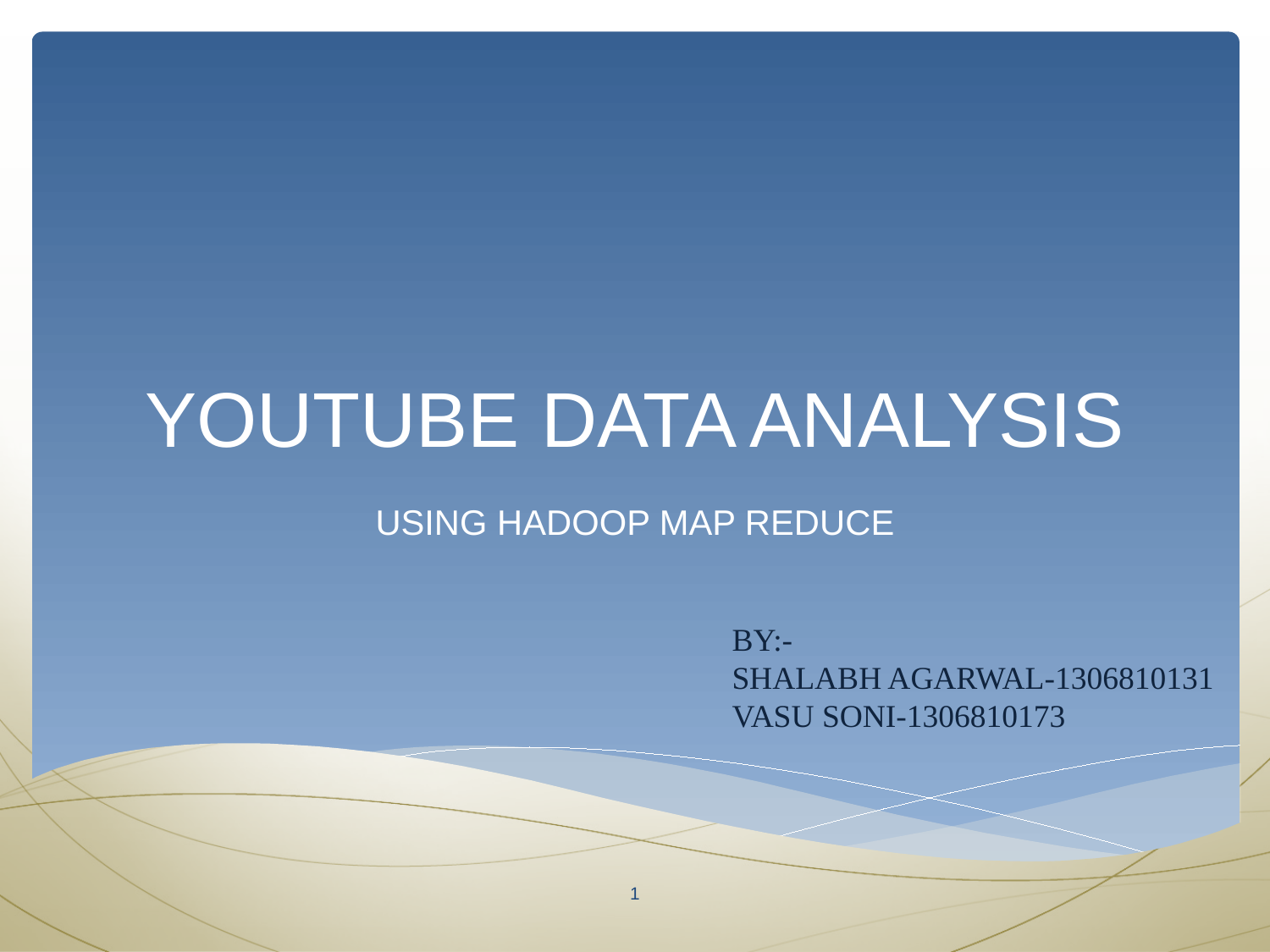

# YOUTUBE DATA ANALYSIS
USING HADOOP MAP REDUCE
BY:-
SHALABH AGARWAL-1306810131
VASU SONI-1306810173
1